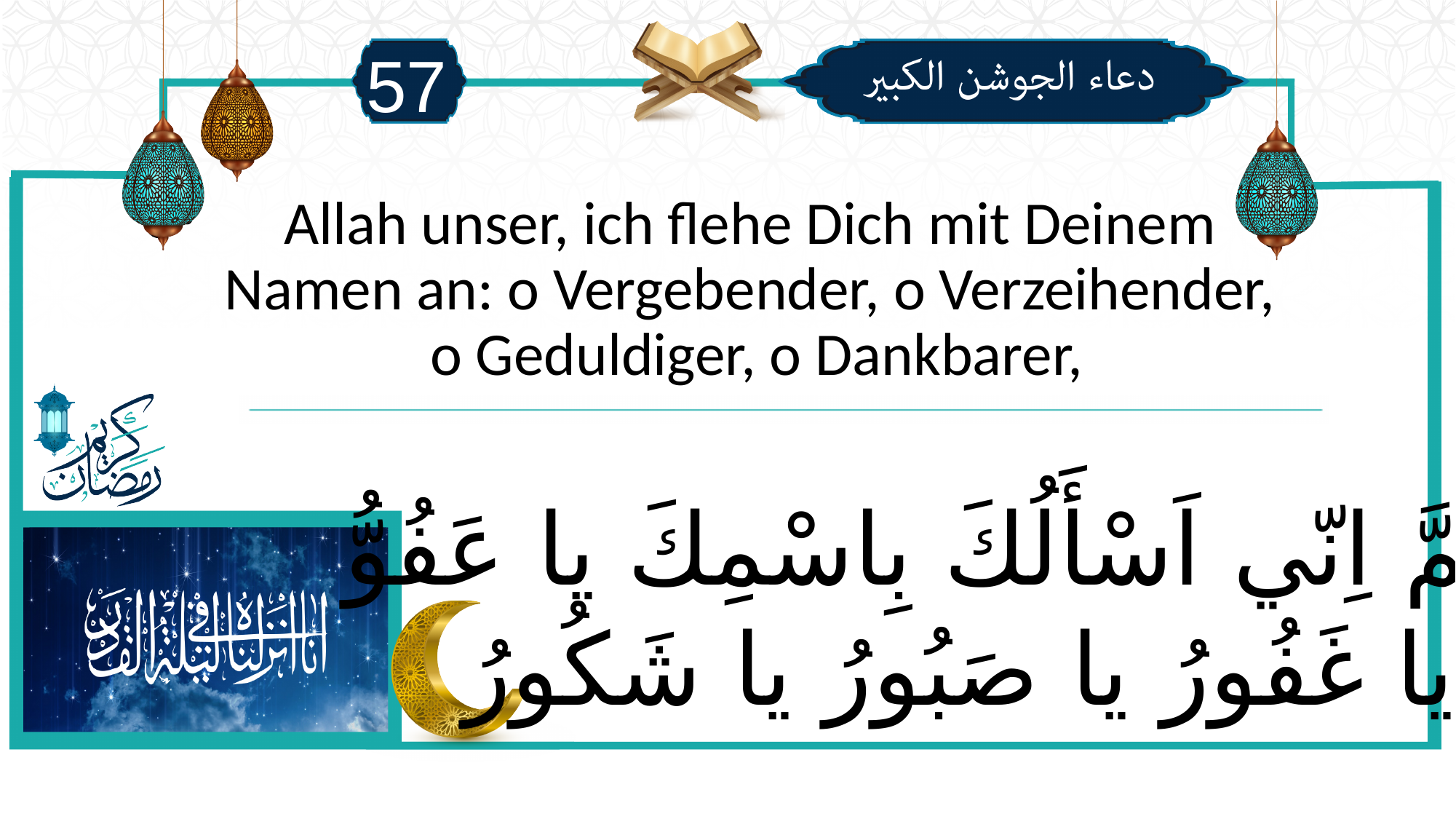

57
Allah unser, ich flehe Dich mit Deinem
Namen an: o Vergebender, o Verzeihender,
 o Geduldiger, o Dankbarer,
 اَللّـهُمَّ اِنّي اَسْأَلُكَ بِاسْمِكَ يا عَفُوُّ
يا غَفُورُ يا صَبُورُ يا شَكُورُ